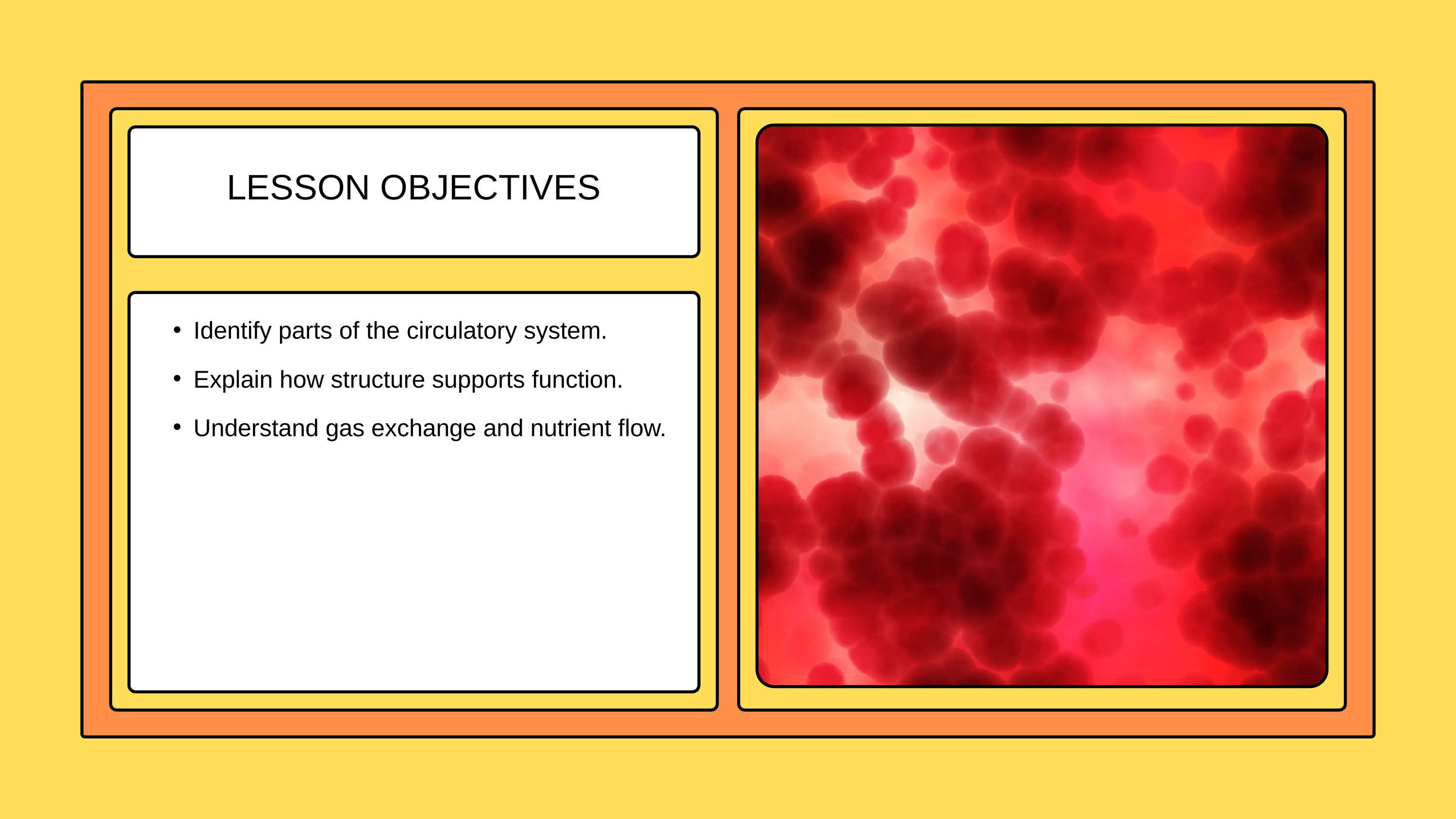

LESSON OBJECTIVES

Identify parts of the circulatory system.
Explain how structure supports function.
Understand gas exchange and nutrient flow.